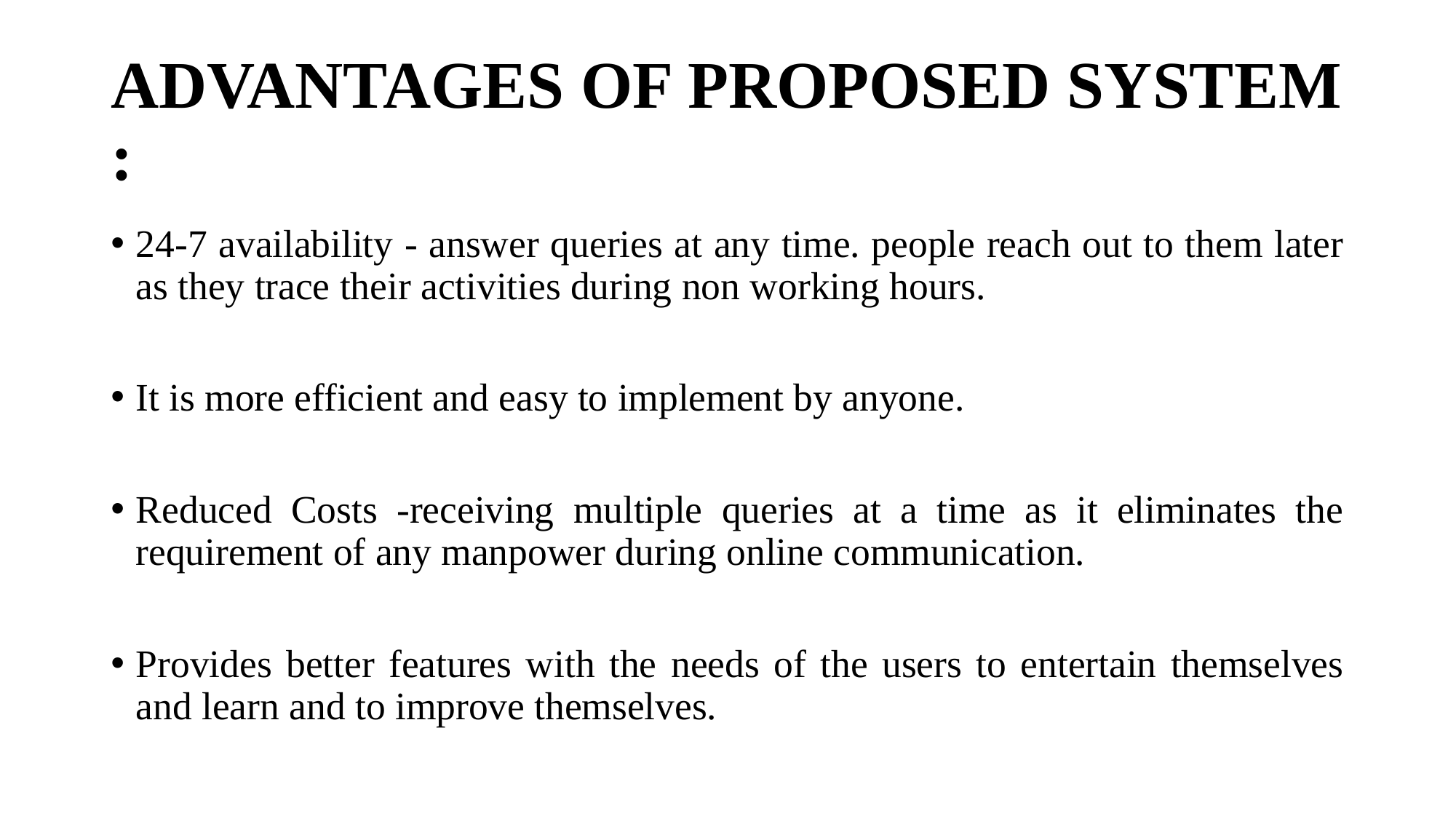

# ADVANTAGES OF PROPOSED SYSTEM :
24-7 availability - answer queries at any time. people reach out to them later as they trace their activities during non working hours.

It is more efficient and easy to implement by anyone.

Reduced Costs -receiving multiple queries at a time as it eliminates the requirement of any manpower during online communication.

Provides better features with the needs of the users to entertain themselves and learn and to improve themselves.